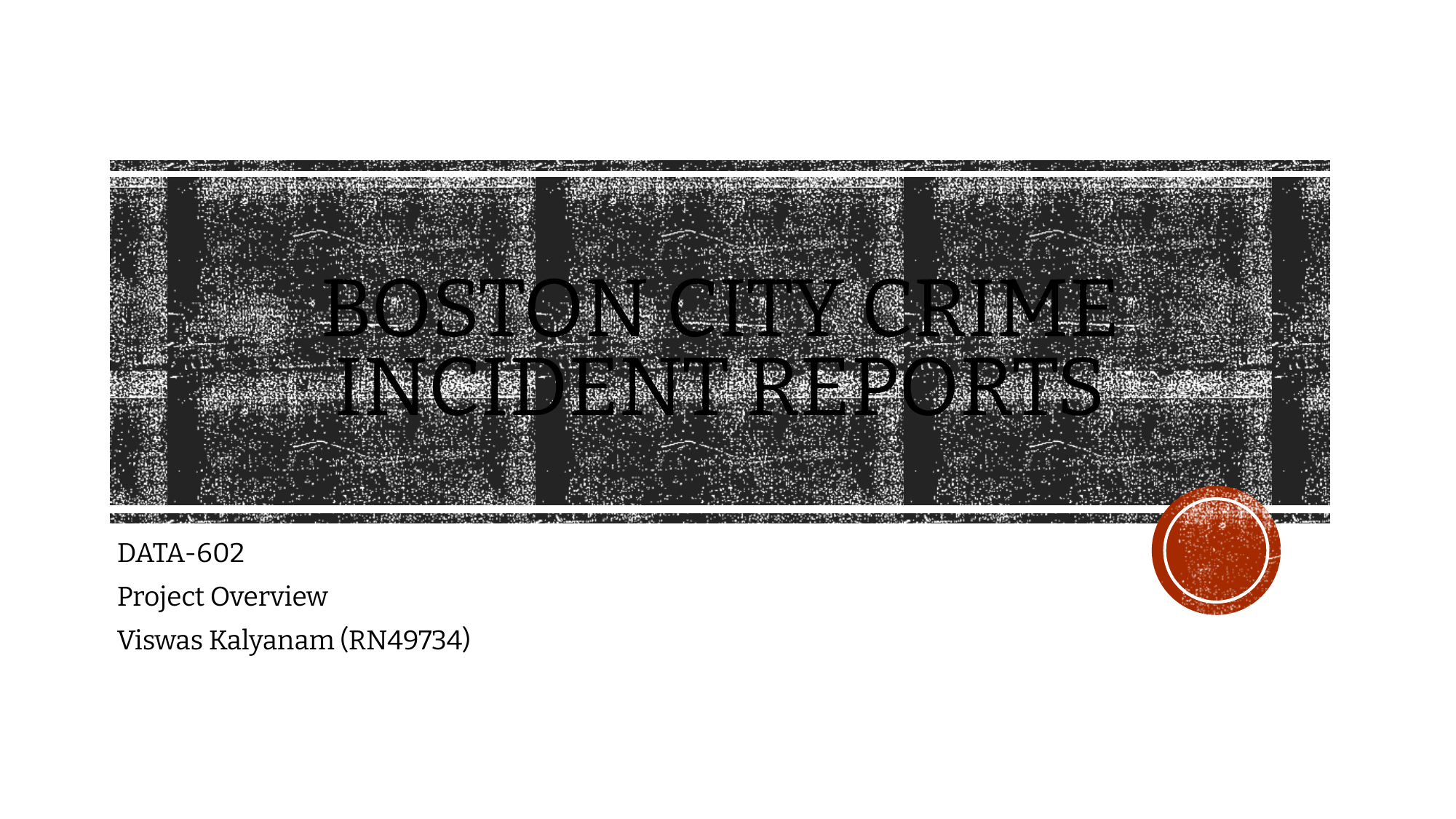

# BOSTON CITY CRIME INCIDENT REPORTS
DATA-602
Project Overview
Viswas Kalyanam (RN49734)